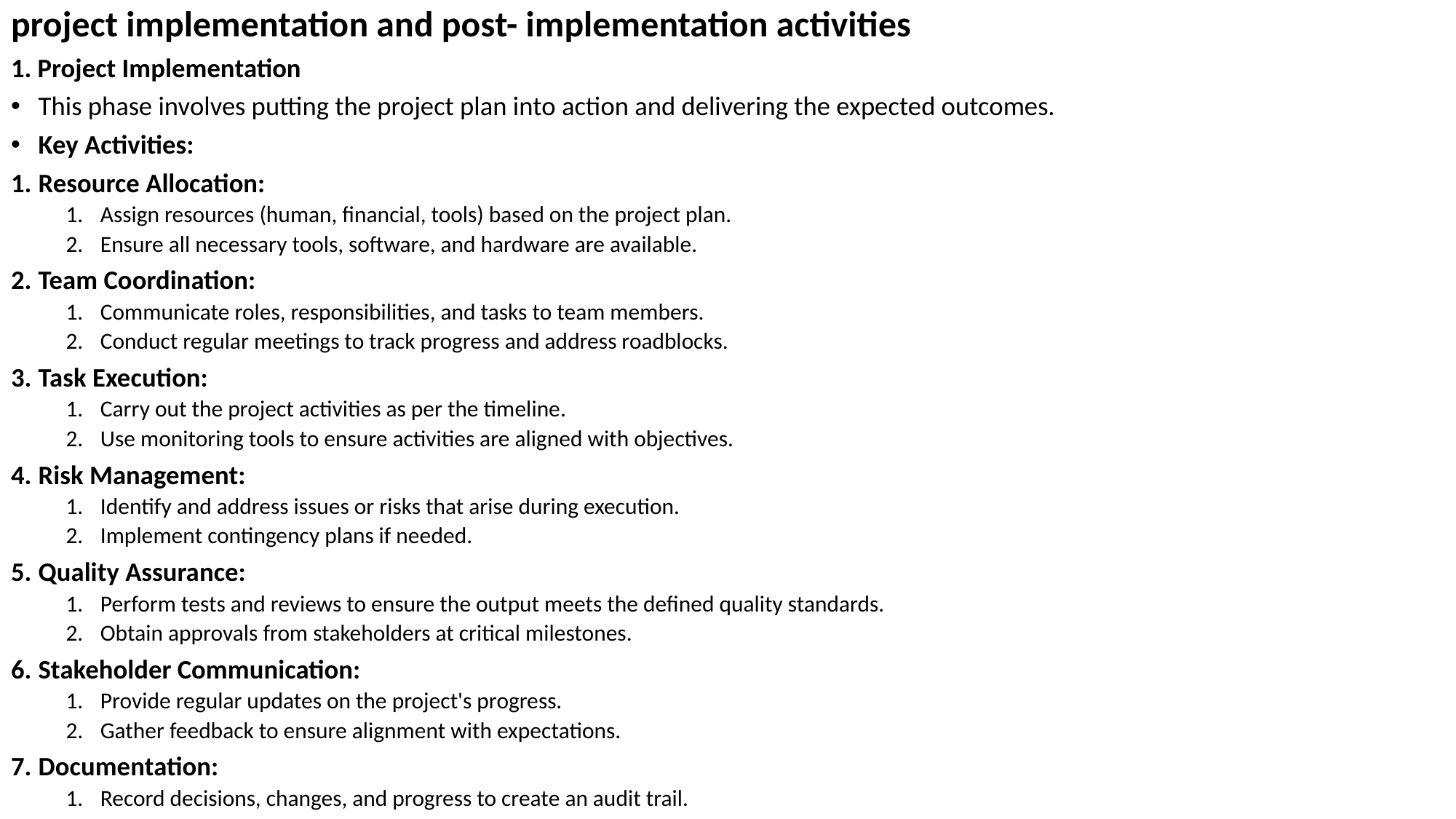

project implementation and post- implementation activities
1. Project Implementation
This phase involves putting the project plan into action and delivering the expected outcomes.
Key Activities:
Resource Allocation:
Assign resources (human, financial, tools) based on the project plan.
Ensure all necessary tools, software, and hardware are available.
Team Coordination:
Communicate roles, responsibilities, and tasks to team members.
Conduct regular meetings to track progress and address roadblocks.
Task Execution:
Carry out the project activities as per the timeline.
Use monitoring tools to ensure activities are aligned with objectives.
Risk Management:
Identify and address issues or risks that arise during execution.
Implement contingency plans if needed.
Quality Assurance:
Perform tests and reviews to ensure the output meets the defined quality standards.
Obtain approvals from stakeholders at critical milestones.
Stakeholder Communication:
Provide regular updates on the project's progress.
Gather feedback to ensure alignment with expectations.
Documentation:
Record decisions, changes, and progress to create an audit trail.